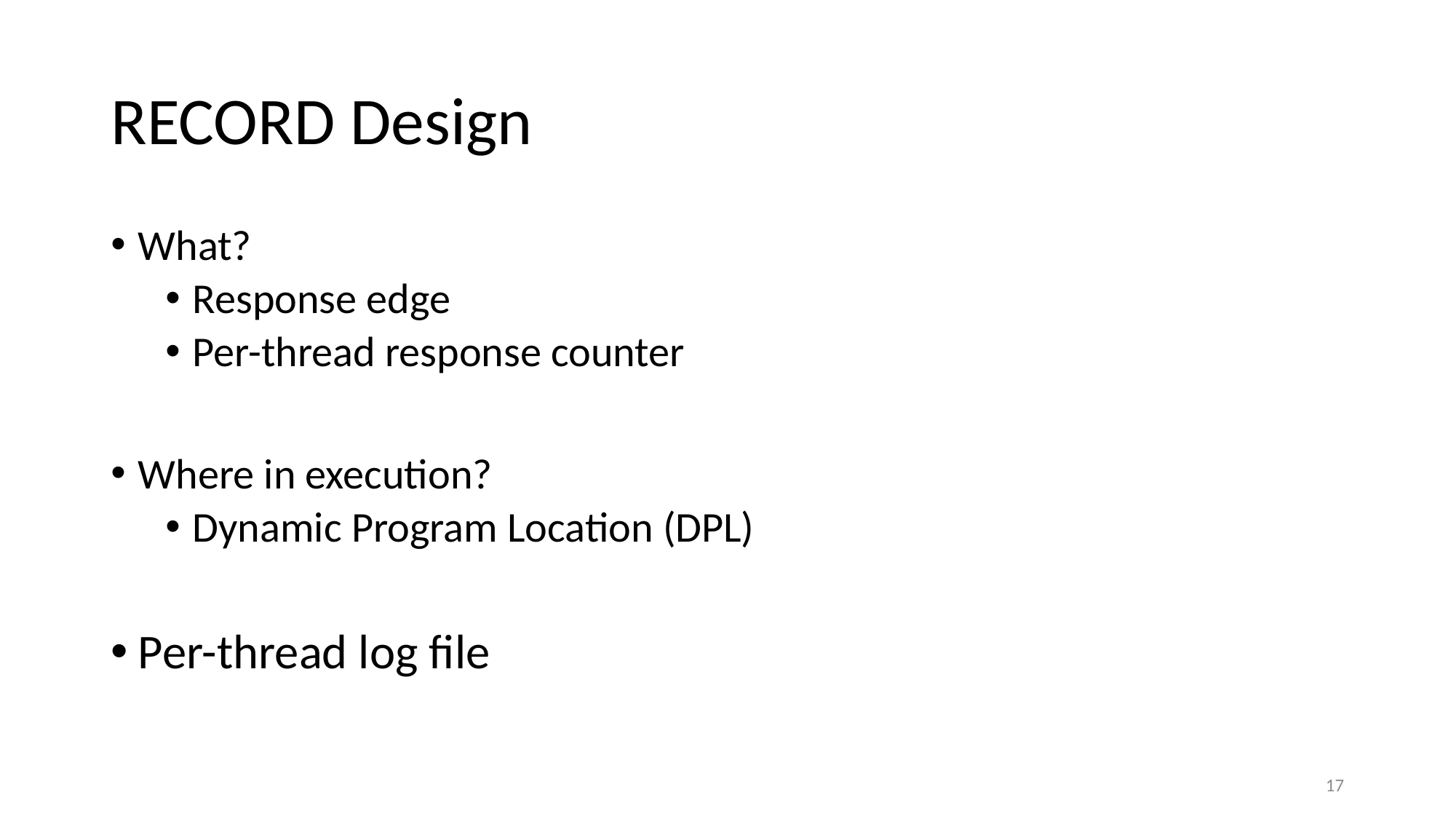

# RECORD Design
What?
Response edge
Per-thread response counter

Where in execution?
Dynamic Program Location (DPL)

Per-thread log file
17